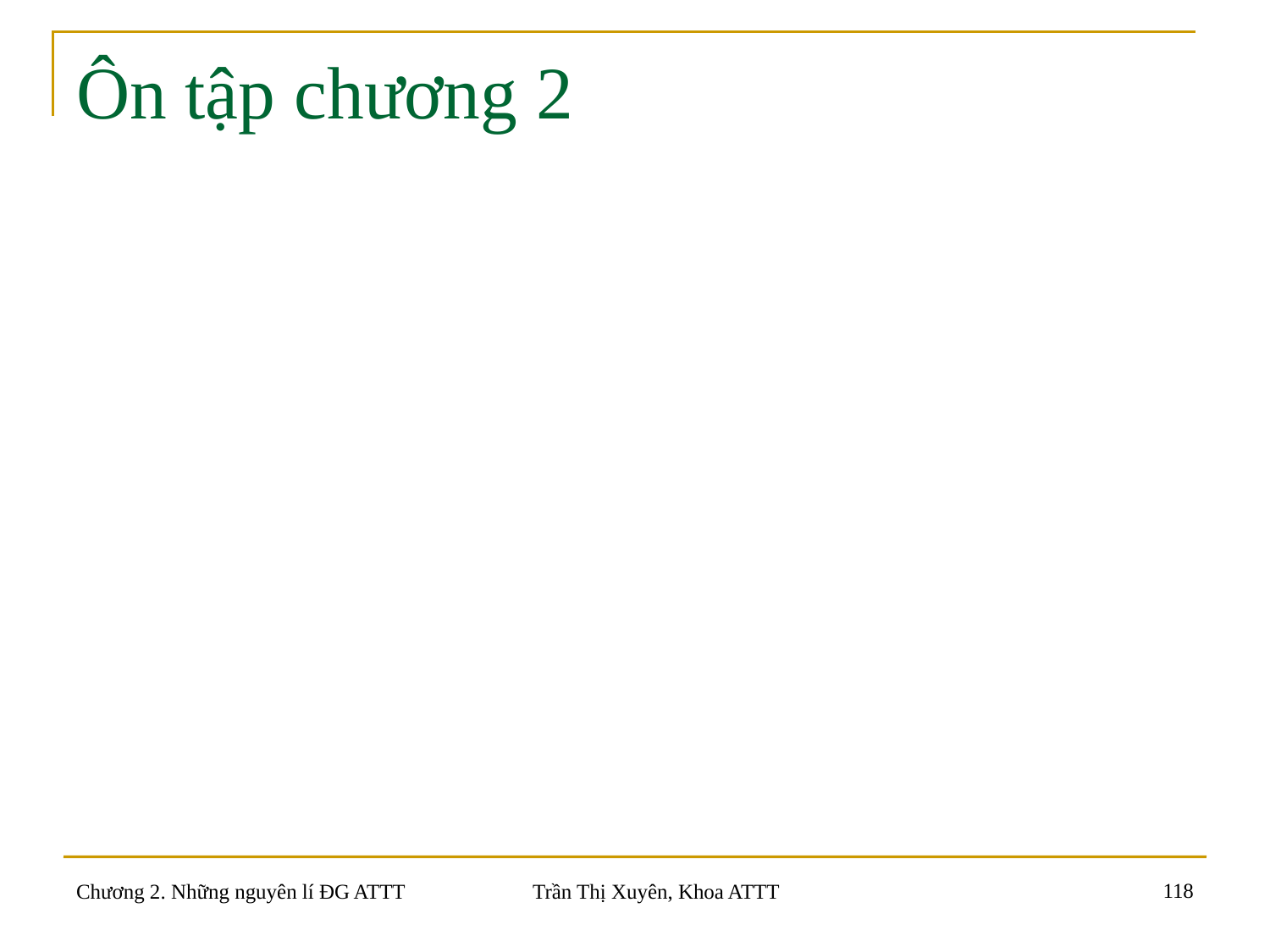

# Ôn tập chương 2

118
Chương 2. Những nguyên lí ĐG ATTT
Trần Thị Xuyên, Khoa ATTT